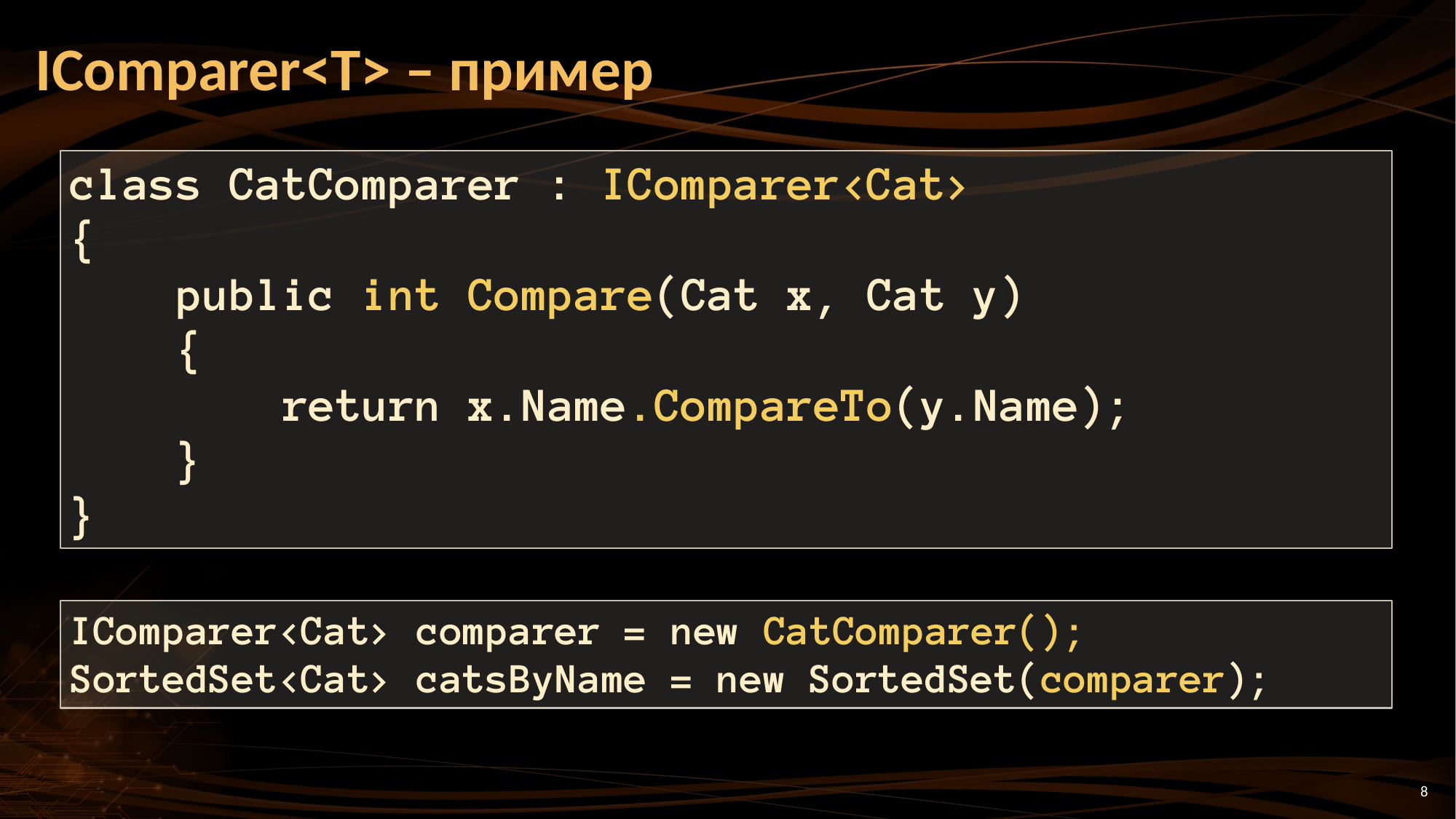

# IComparer<T> – пример
class CatComparer : IComparer<Cat>
{
    public int Compare(Cat x, Cat y)
    {
        return x.Name.CompareTo(y.Name);
    }
}

IComparer<Cat> comparer = new CatComparer();
SortedSet<Cat> catsByName = new SortedSet(comparer);
8